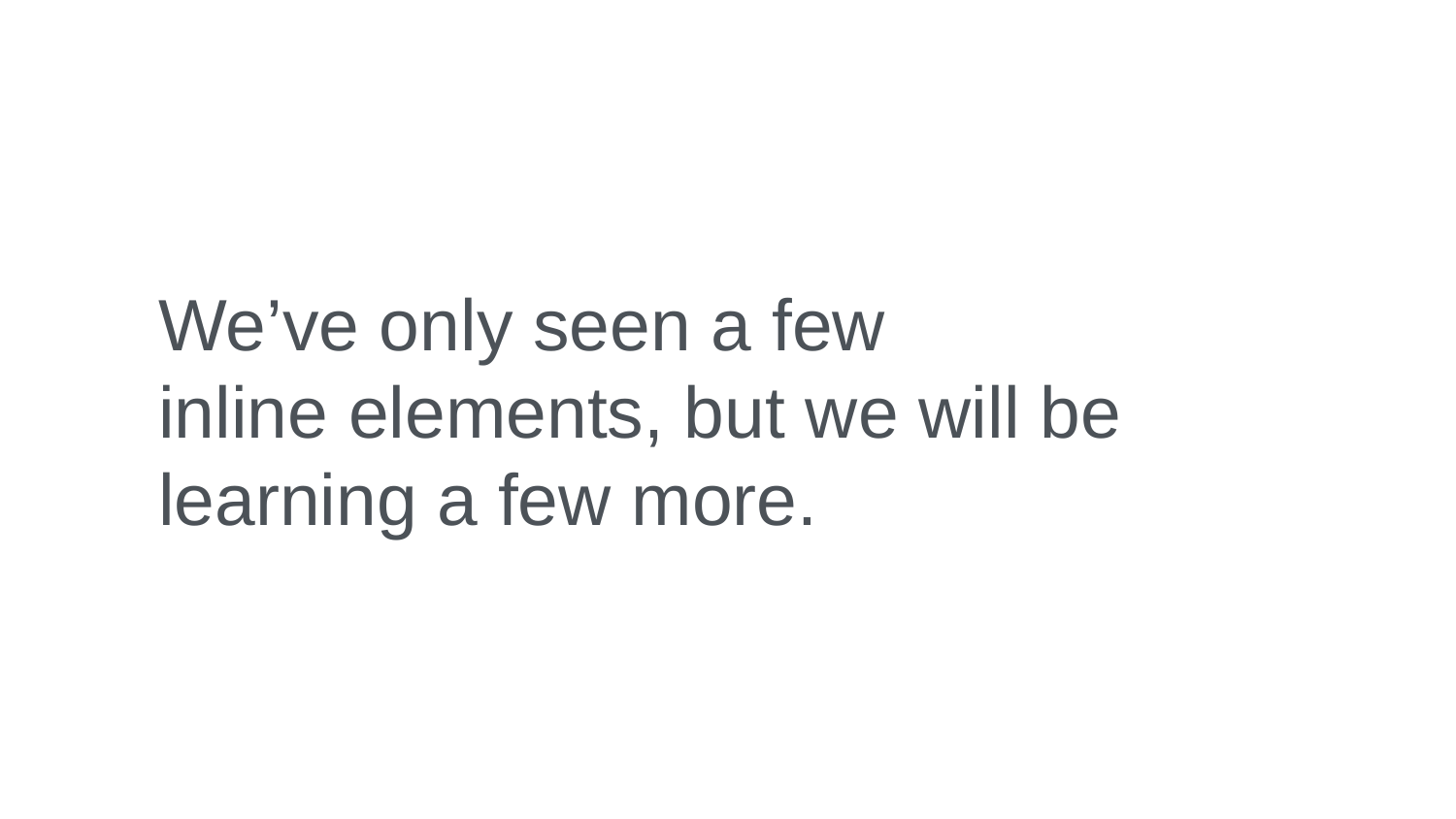

We’ve only seen a few
inline elements, but we will be learning a few more.